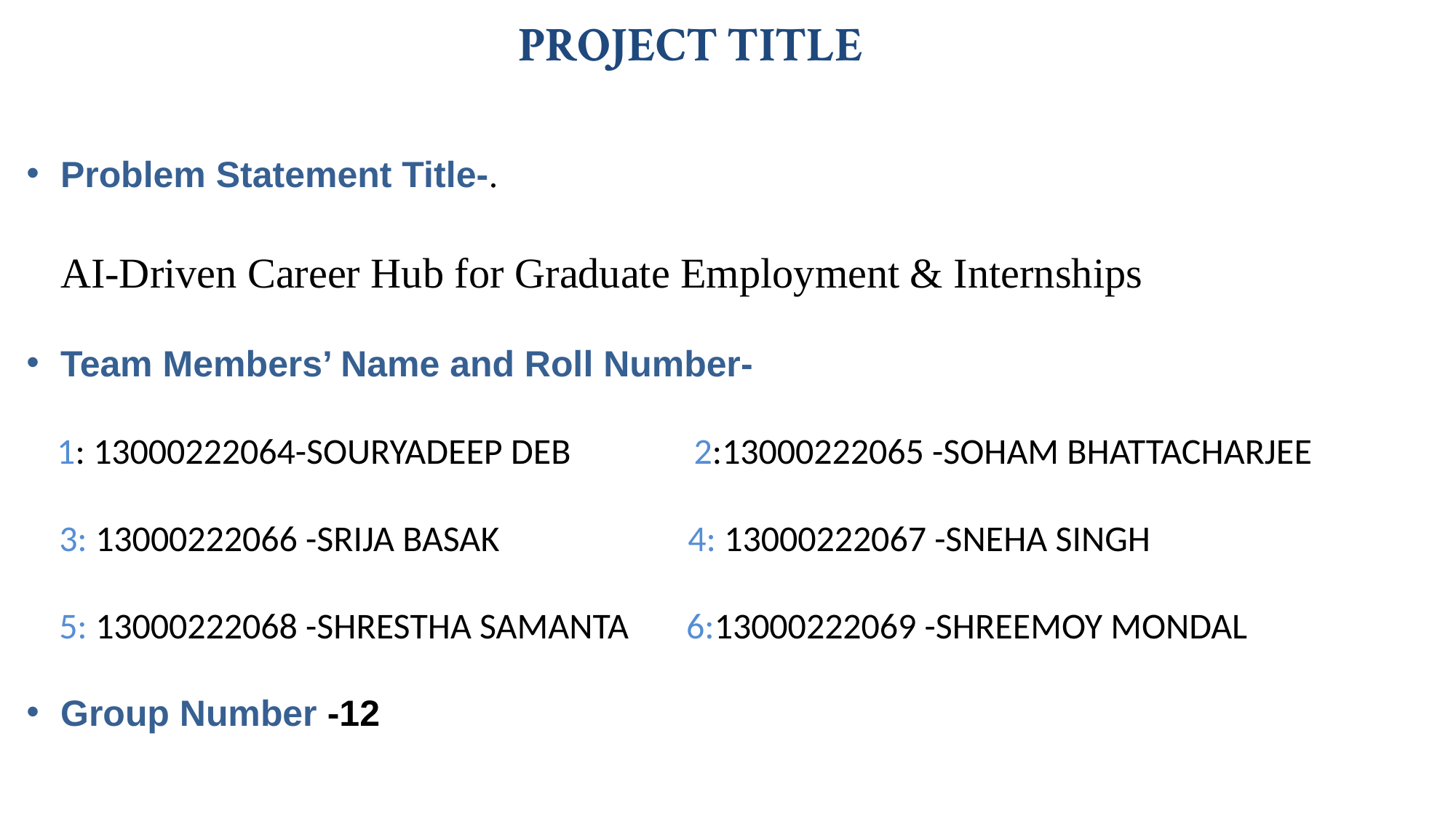

PROJECT TITLE

Problem Statement Title-.
	AI-Driven Career Hub for Graduate Employment & Internships
Team Members’ Name and Roll Number-
   1: 13000222064-SOURYADEEP DEB               2:13000222065 -SOHAM BHATTACHARJEE
    3: 13000222066 -SRIJA BASAK                       4: 13000222067 -SNEHA SINGH
    5: 13000222068 -SHRESTHA SAMANTA       6:13000222069 -SHREEMOY MONDAL
Group Number -12